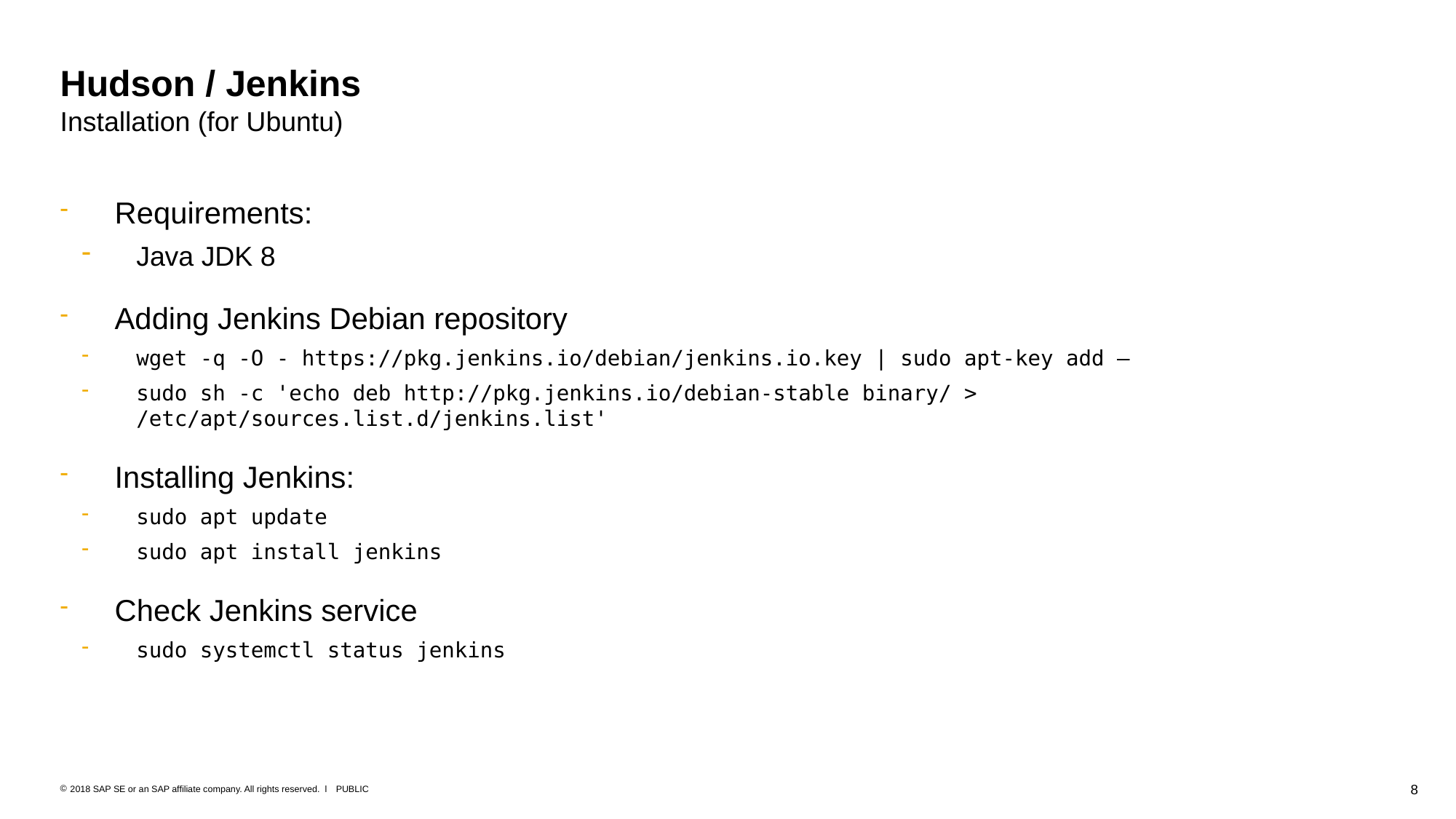

# Hudson / Jenkins Installation (for Ubuntu)
Requirements:
Java JDK 8
Adding Jenkins Debian repository
wget -q -O - https://pkg.jenkins.io/debian/jenkins.io.key | sudo apt-key add –
sudo sh -c 'echo deb http://pkg.jenkins.io/debian-stable binary/ > /etc/apt/sources.list.d/jenkins.list'
Installing Jenkins:
sudo apt update
sudo apt install jenkins
Check Jenkins service
sudo systemctl status jenkins